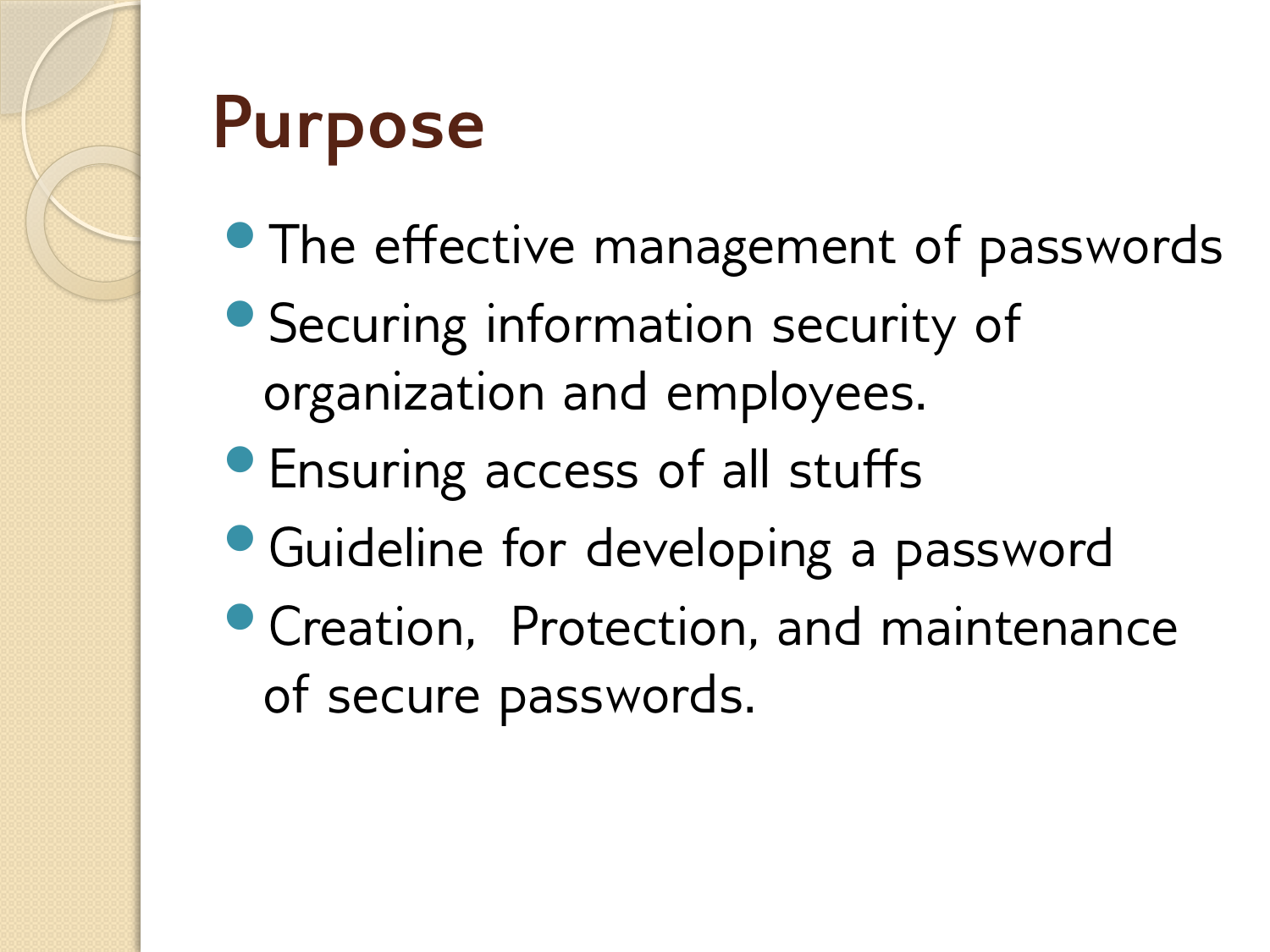

# Purpose
The effective management of passwords
Securing information security of organization and employees.
Ensuring access of all stuffs
Guideline for developing a password
Creation,  Protection, and maintenance of secure passwords.